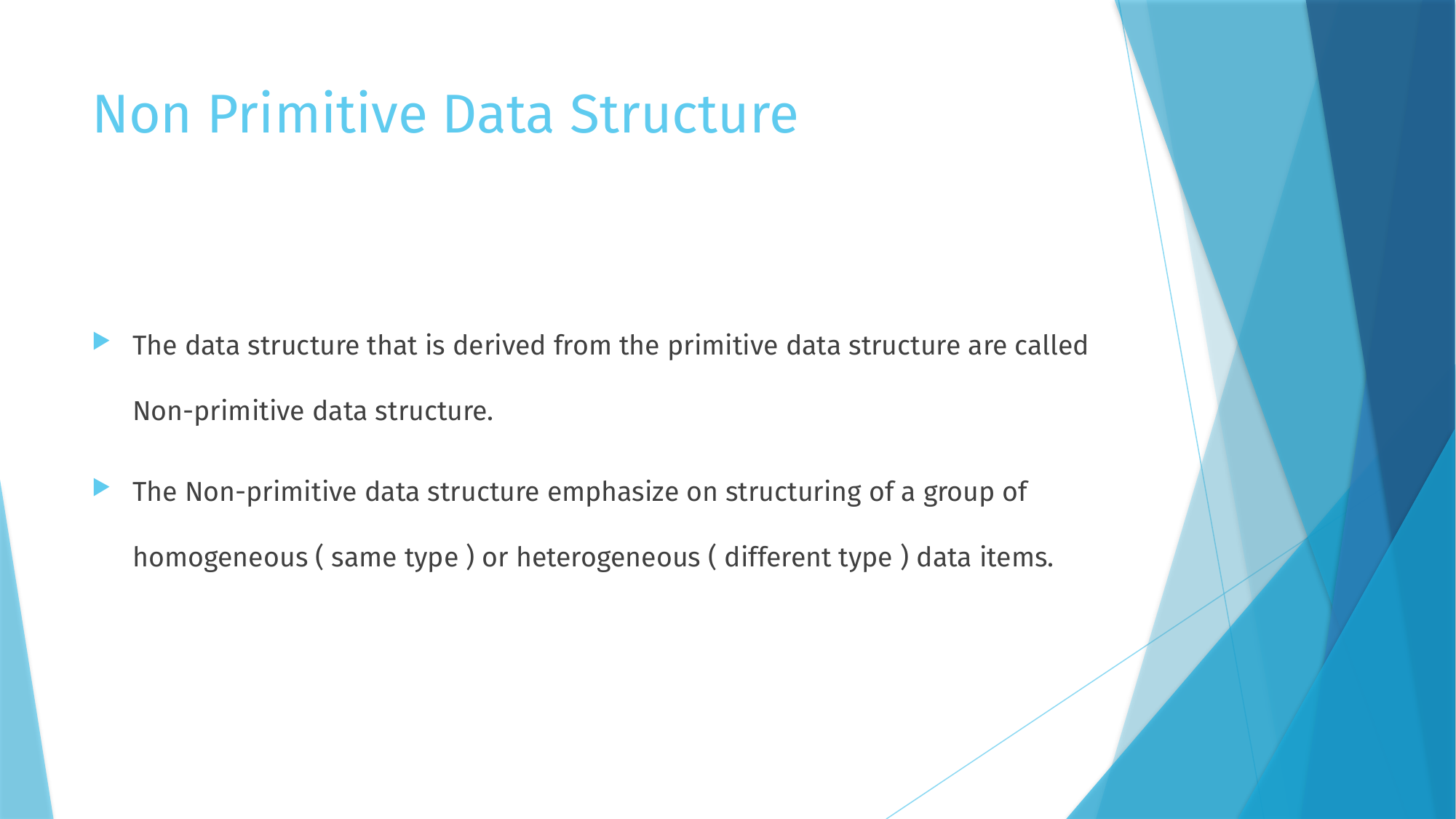

# Non Primitive Data Structure
The data structure that is derived from the primitive data structure are called Non-primitive data structure.
The Non-primitive data structure emphasize on structuring of a group of homogeneous ( same type ) or heterogeneous ( different type ) data items.